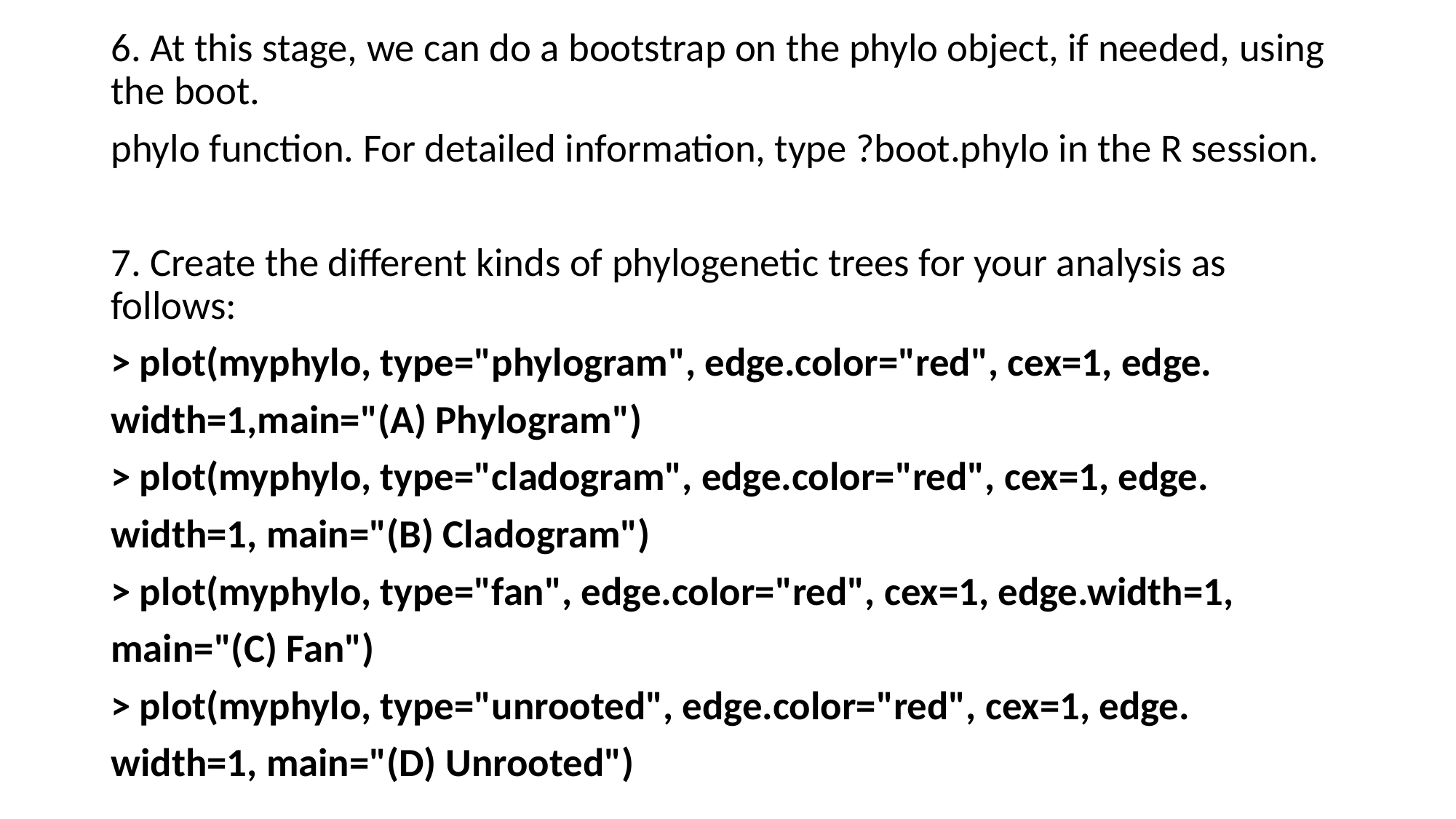

6. At this stage, we can do a bootstrap on the phylo object, if needed, using the boot.
phylo function. For detailed information, type ?boot.phylo in the R session.

7. Create the different kinds of phylogenetic trees for your analysis as follows:
> plot(myphylo, type="phylogram", edge.color="red", cex=1, edge.
width=1,main="(A) Phylogram")
> plot(myphylo, type="cladogram", edge.color="red", cex=1, edge.
width=1, main="(B) Cladogram")
> plot(myphylo, type="fan", edge.color="red", cex=1, edge.width=1,
main="(C) Fan")
> plot(myphylo, type="unrooted", edge.color="red", cex=1, edge.
width=1, main="(D) Unrooted")